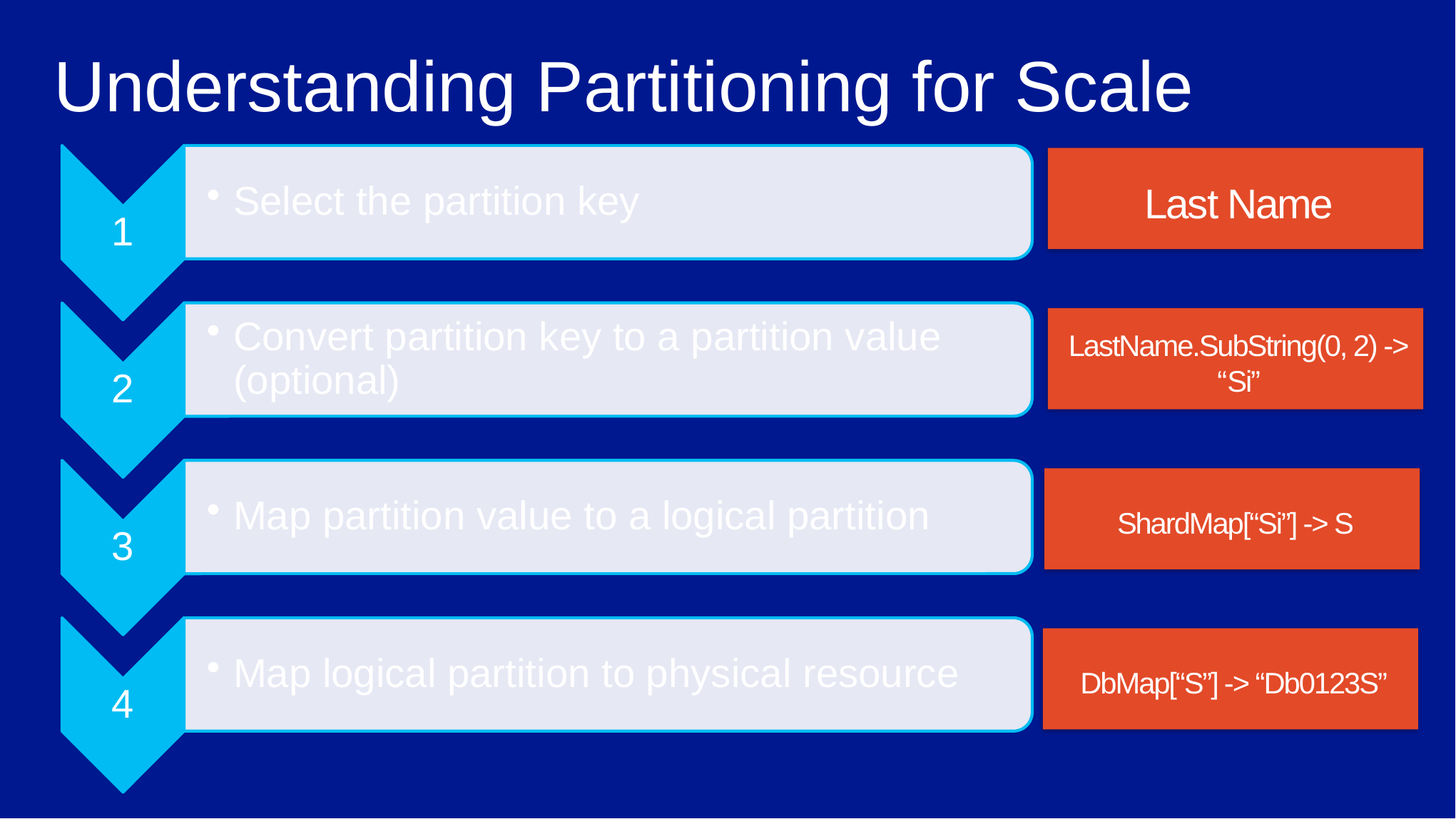

# Understanding Partitioning for Scale
1
Select the partition key
2
Convert partition key to a partition value (optional)
3
Map partition value to a logical partition
4
Map logical partition to physical resource
Last Name
LastName.SubString(0, 2) ->
“Si”
ShardMap[“Si”] -> S
DbMap[“S”] -> “Db0123S”